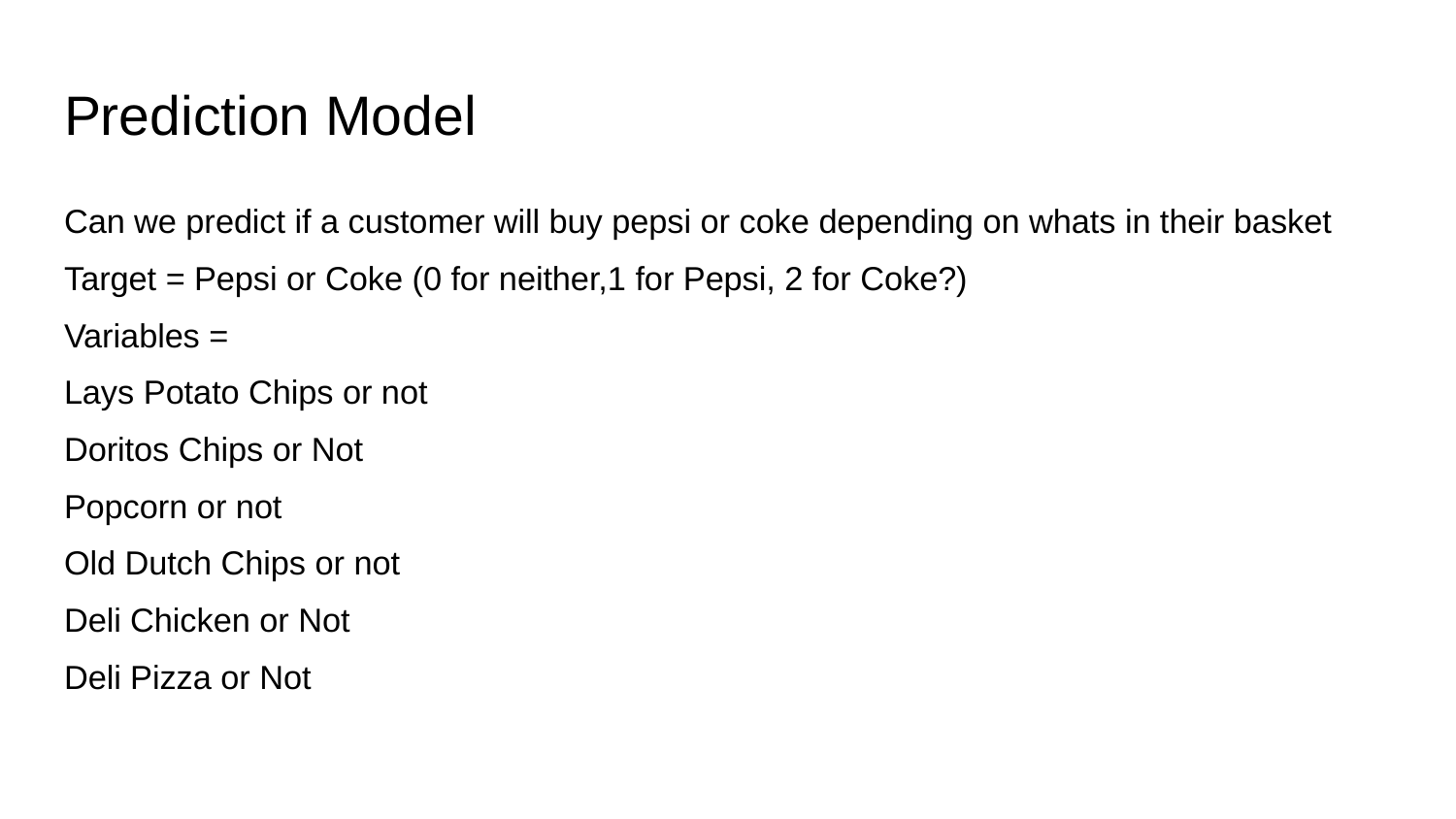

# Prediction Model
Can we predict if a customer will buy pepsi or coke depending on whats in their basket
Target = Pepsi or Coke (0 for neither,1 for Pepsi, 2 for Coke?)
Variables =
Lays Potato Chips or not
Doritos Chips or Not
Popcorn or not
Old Dutch Chips or not
Deli Chicken or Not
Deli Pizza or Not